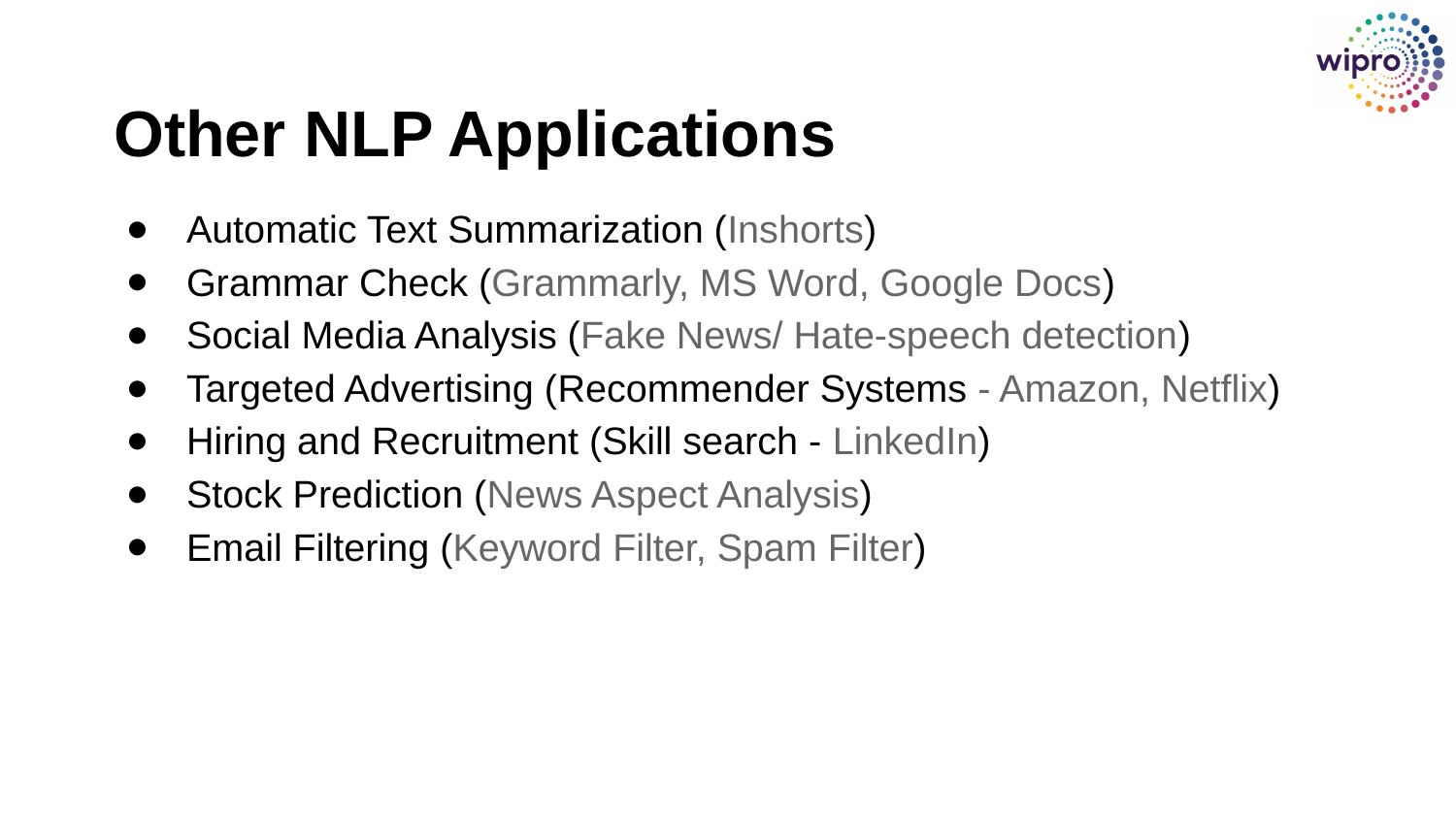

Other NLP Applications
Automatic Text Summarization (Inshorts)
Grammar Check (Grammarly, MS Word, Google Docs)
Social Media Analysis (Fake News/ Hate-speech detection)
Targeted Advertising (Recommender Systems - Amazon, Netflix)
Hiring and Recruitment (Skill search - LinkedIn)
Stock Prediction (News Aspect Analysis)
Email Filtering (Keyword Filter, Spam Filter)